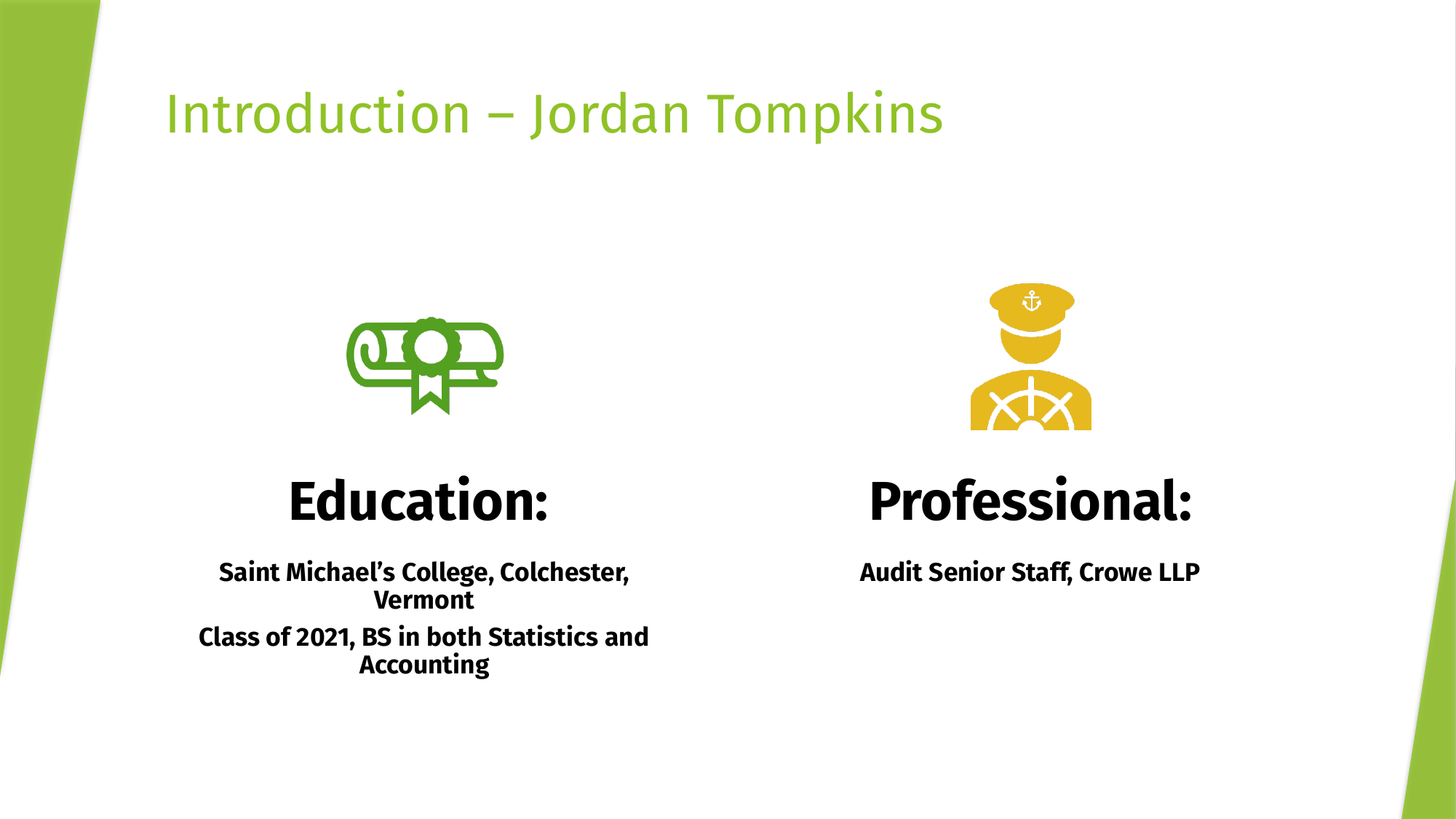

# Introduction – Jordan Tompkins
Education:
Saint Michael’s College, Colchester, Vermont
Class of 2021, BS in both Statistics and Accounting
Professional:
Audit Senior Staff, Crowe LLP